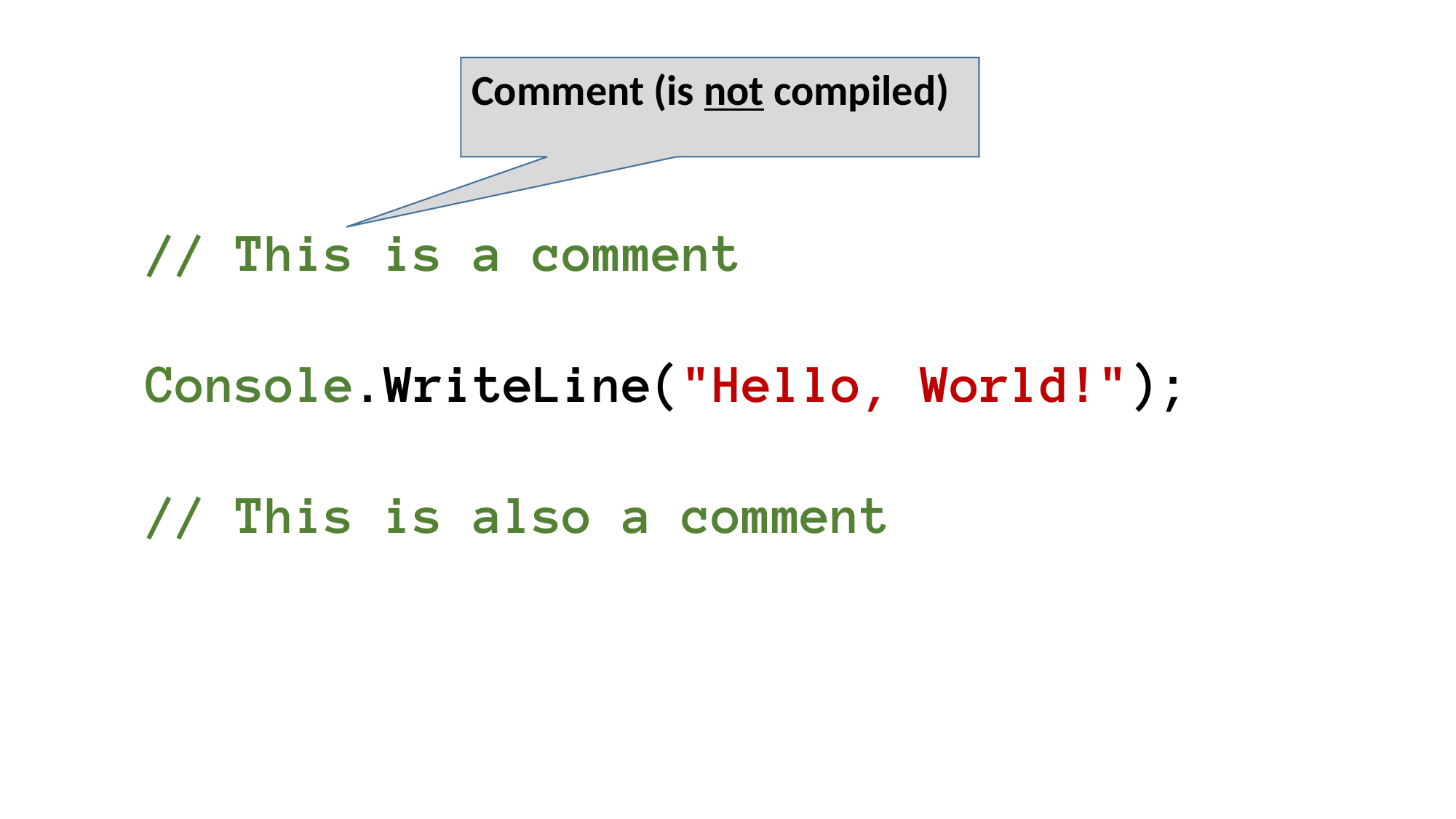

Comment (is not compiled)

// This is a comment

Console.WriteLine("Hello, World!");

// This is also a comment